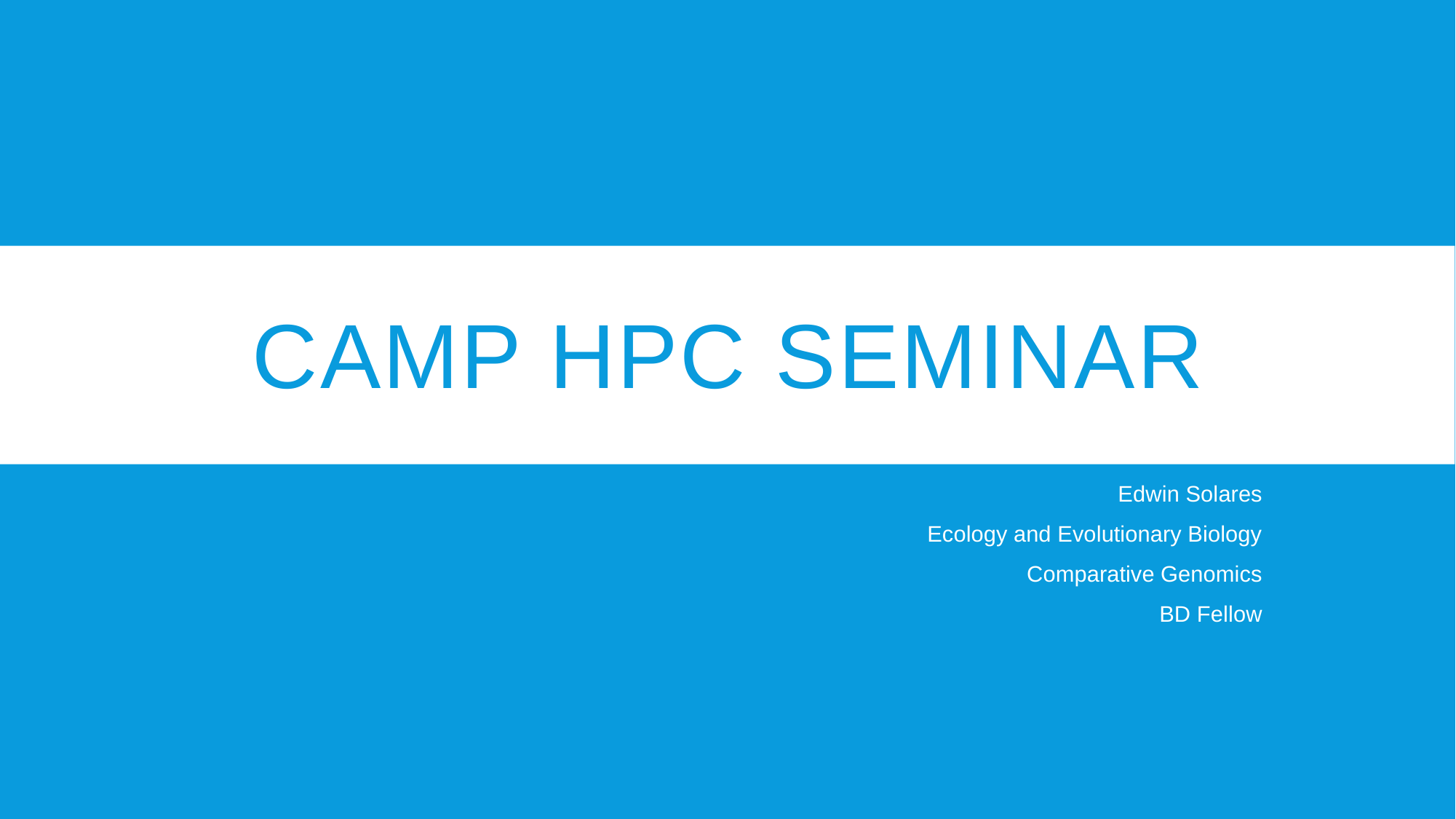

# CAMP HPC seminar
Edwin Solares
Ecology and Evolutionary Biology
Comparative Genomics
BD Fellow